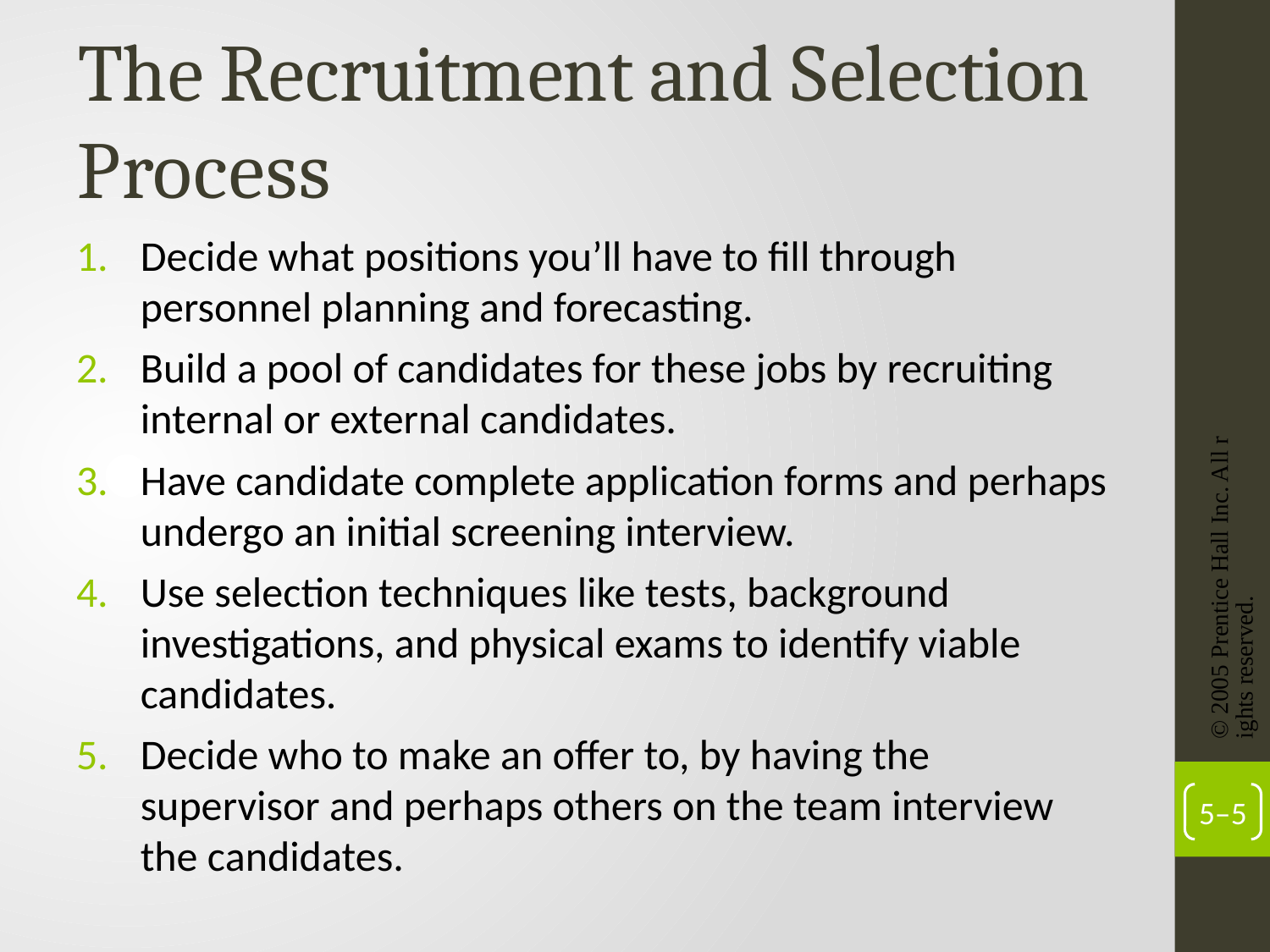

# The Recruitment and Selection Process
Decide what positions you’ll have to fill through personnel planning and forecasting.
Build a pool of candidates for these jobs by recruiting internal or external candidates.
Have candidate complete application forms and perhaps undergo an initial screening interview.
Use selection techniques like tests, background investigations, and physical exams to identify viable candidates.
Decide who to make an offer to, by having the supervisor and perhaps others on the team interview the candidates.
© 2005 Prentice Hall Inc. All rights reserved.
5–5